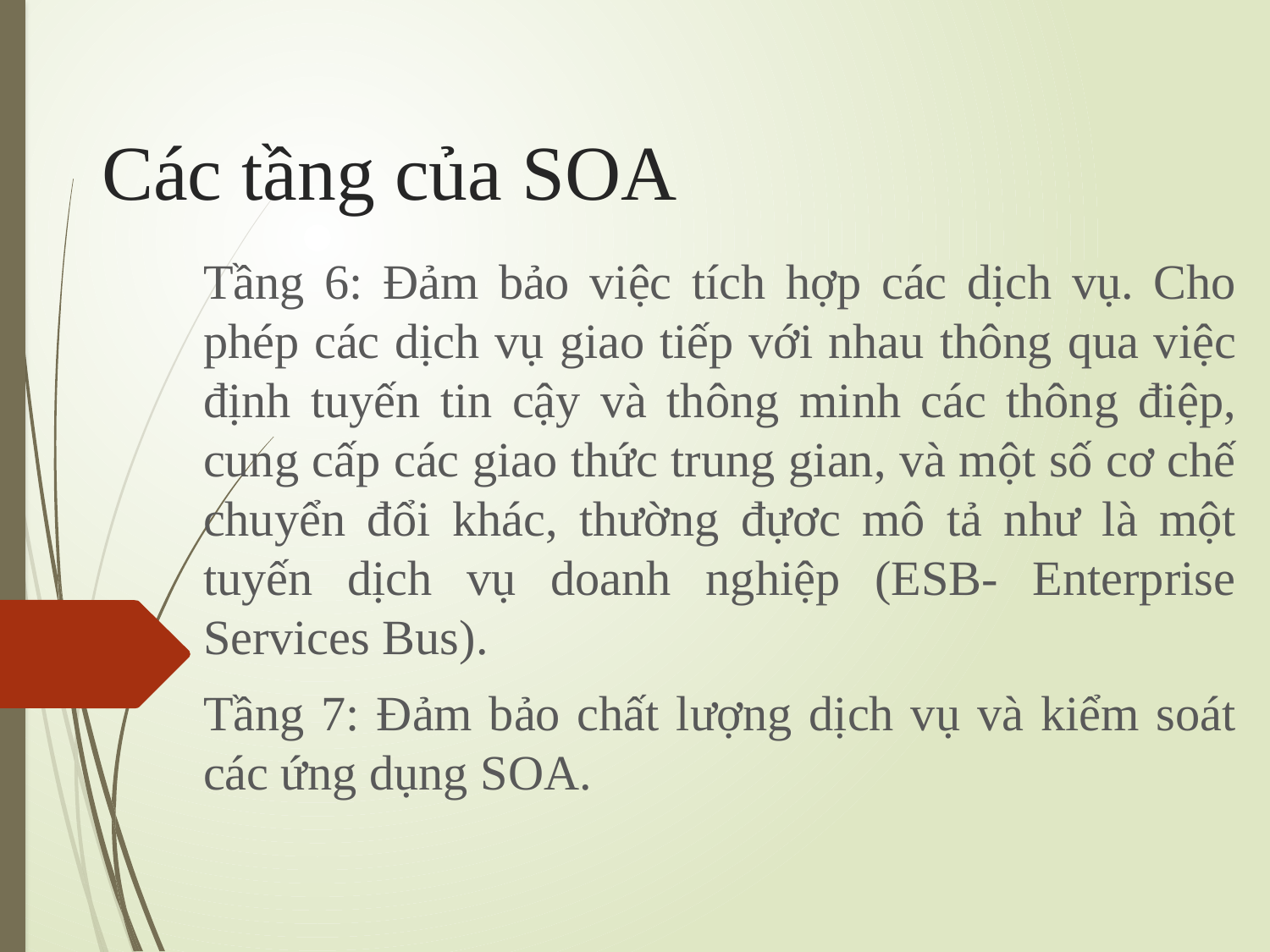

# Các tầng của SOA
Tầng 6: Đảm bảo việc tích hợp các dịch vụ. Cho phép các dịch vụ giao tiếp với nhau thông qua việc định tuyến tin cậy và thông minh các thông điệp, cung cấp các giao thức trung gian, và một số cơ chế chuyển đổi khác, thường đựơc mô tả như là một tuyến dịch vụ doanh nghiệp (ESB- Enterprise Services Bus).
Tầng 7: Đảm bảo chất lượng dịch vụ và kiểm soát các ứng dụng SOA.